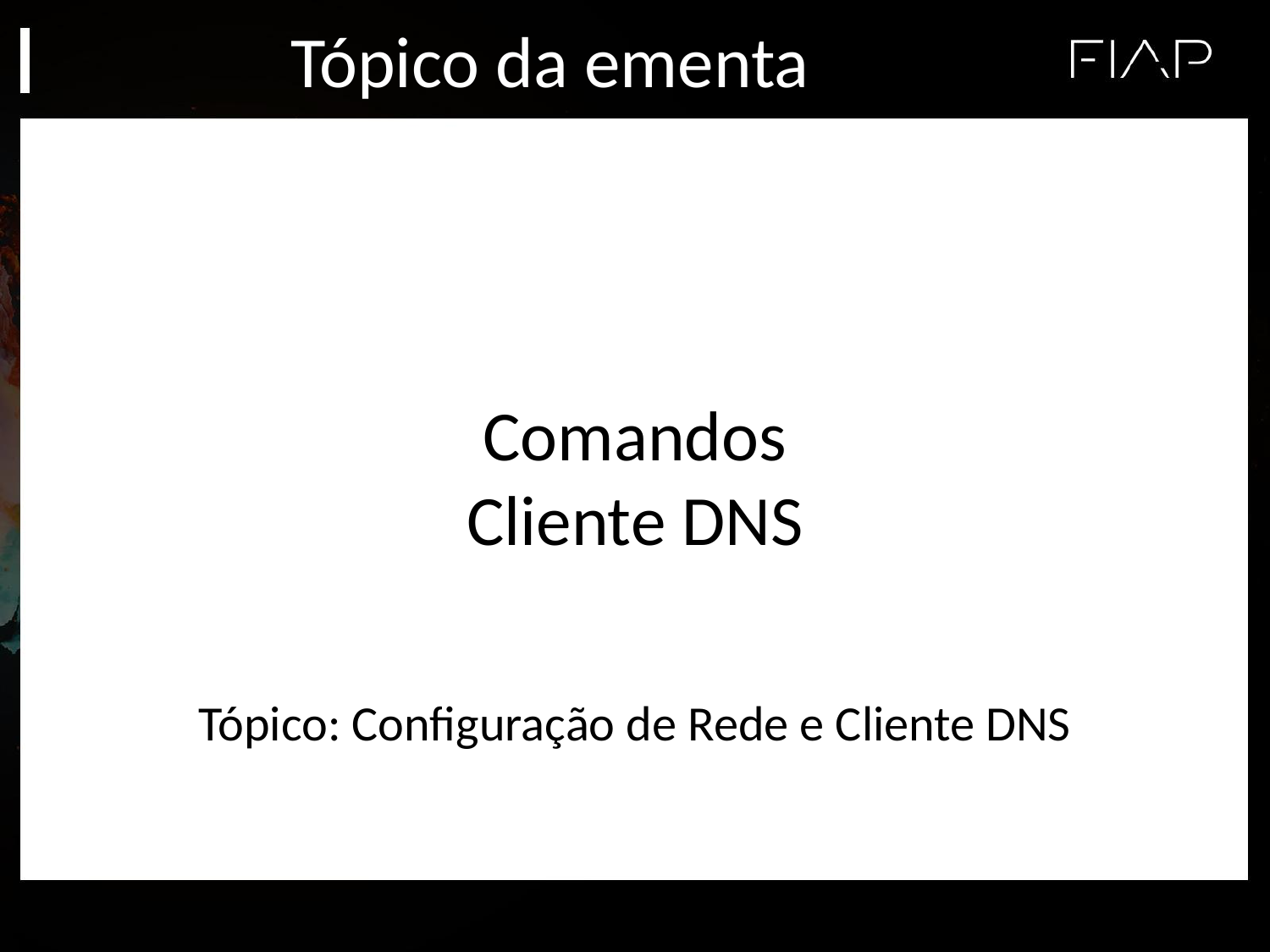

# Tópico da ementa
Comandos
Cliente DNS
Tópico: Configuração de Rede e Cliente DNS